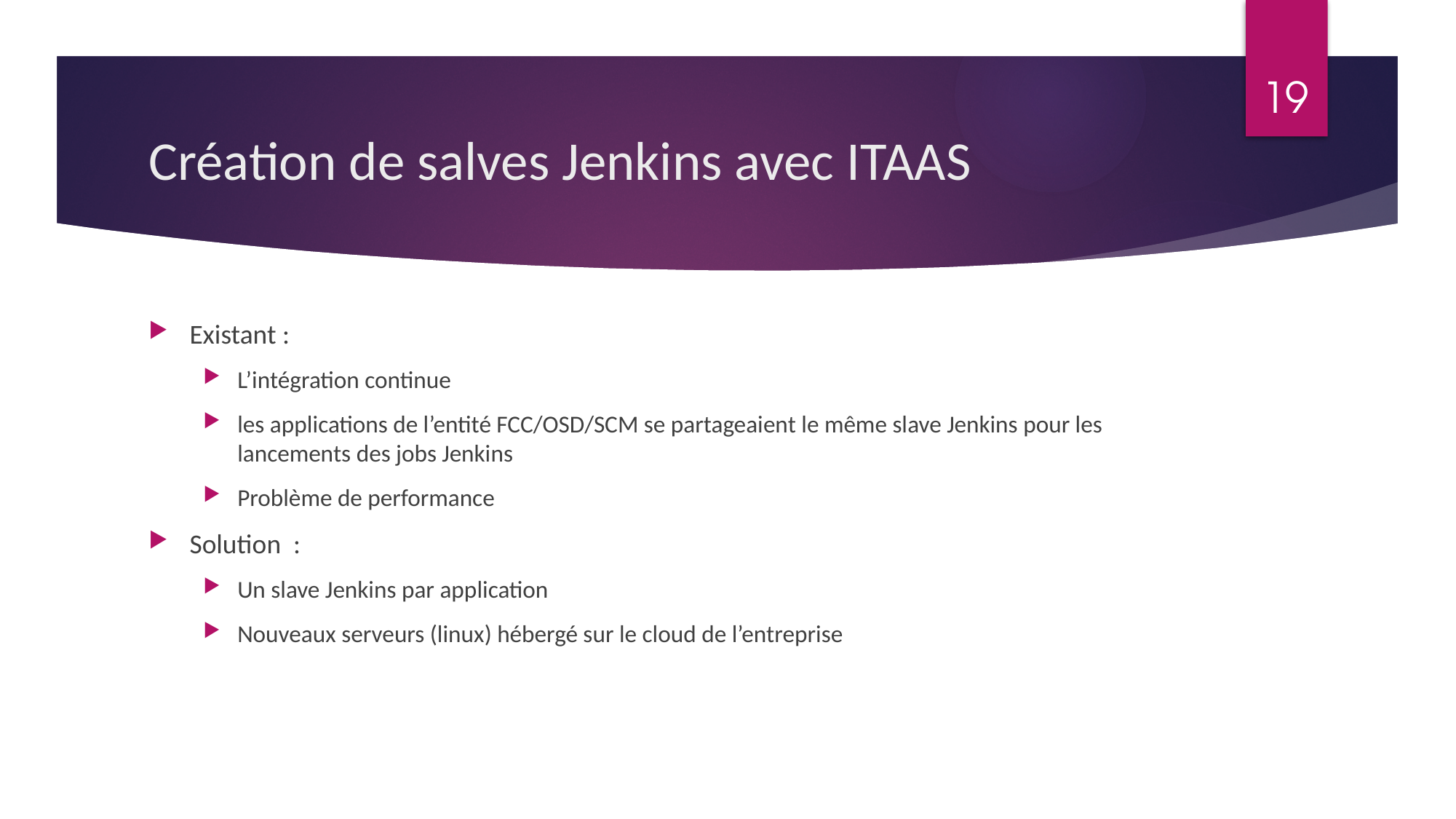

19
# Création de salves Jenkins avec ITAAS
Existant :
L’intégration continue
les applications de l’entité FCC/OSD/SCM se partageaient le même slave Jenkins pour les lancements des jobs Jenkins
Problème de performance
Solution  :
Un slave Jenkins par application
Nouveaux serveurs (linux) hébergé sur le cloud de l’entreprise